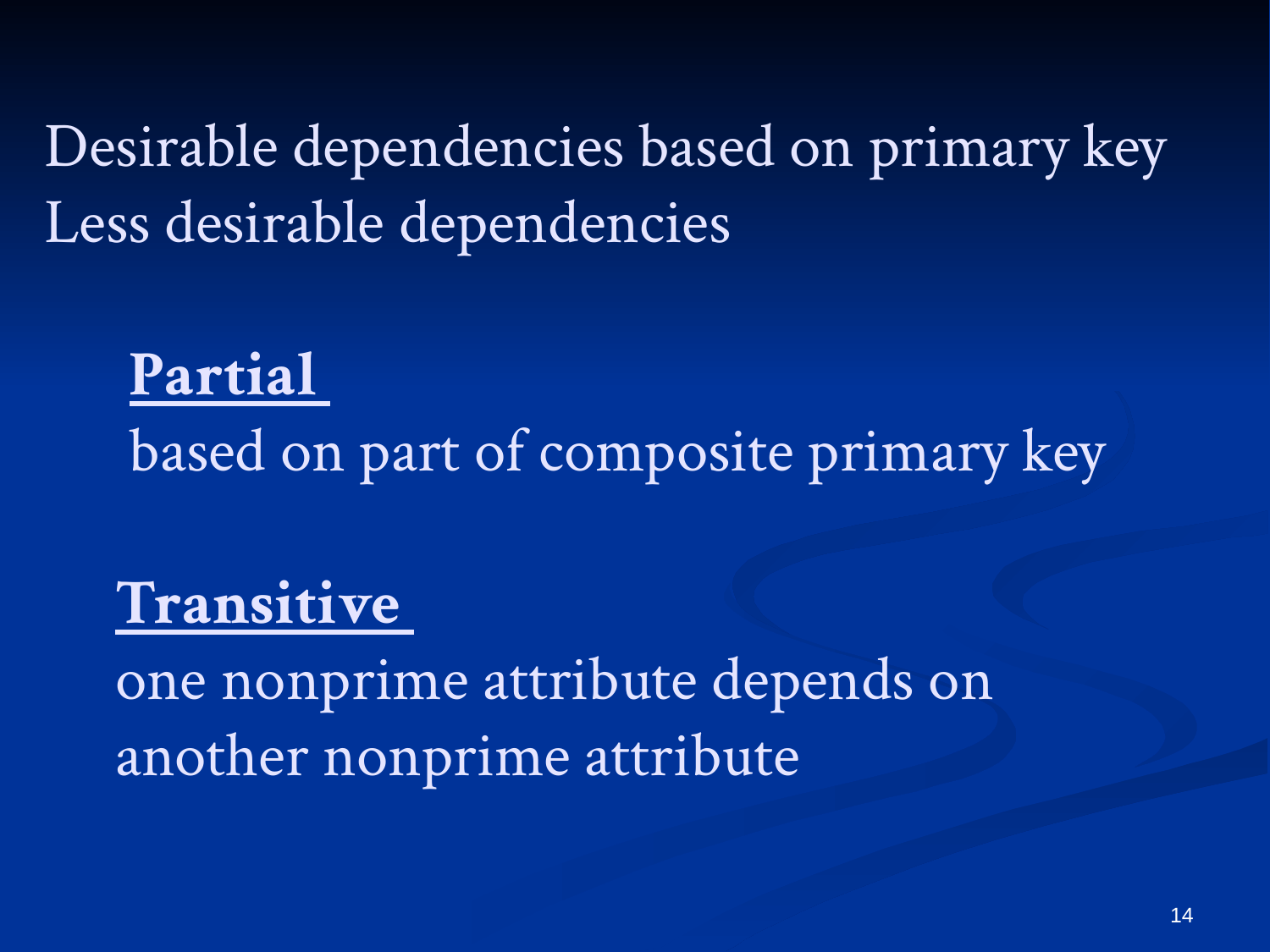

# Desirable dependencies based on primary key Less desirable dependencies Partial based on part of composite primary key Transitive one nonprime attribute depends on another nonprime attribute
14